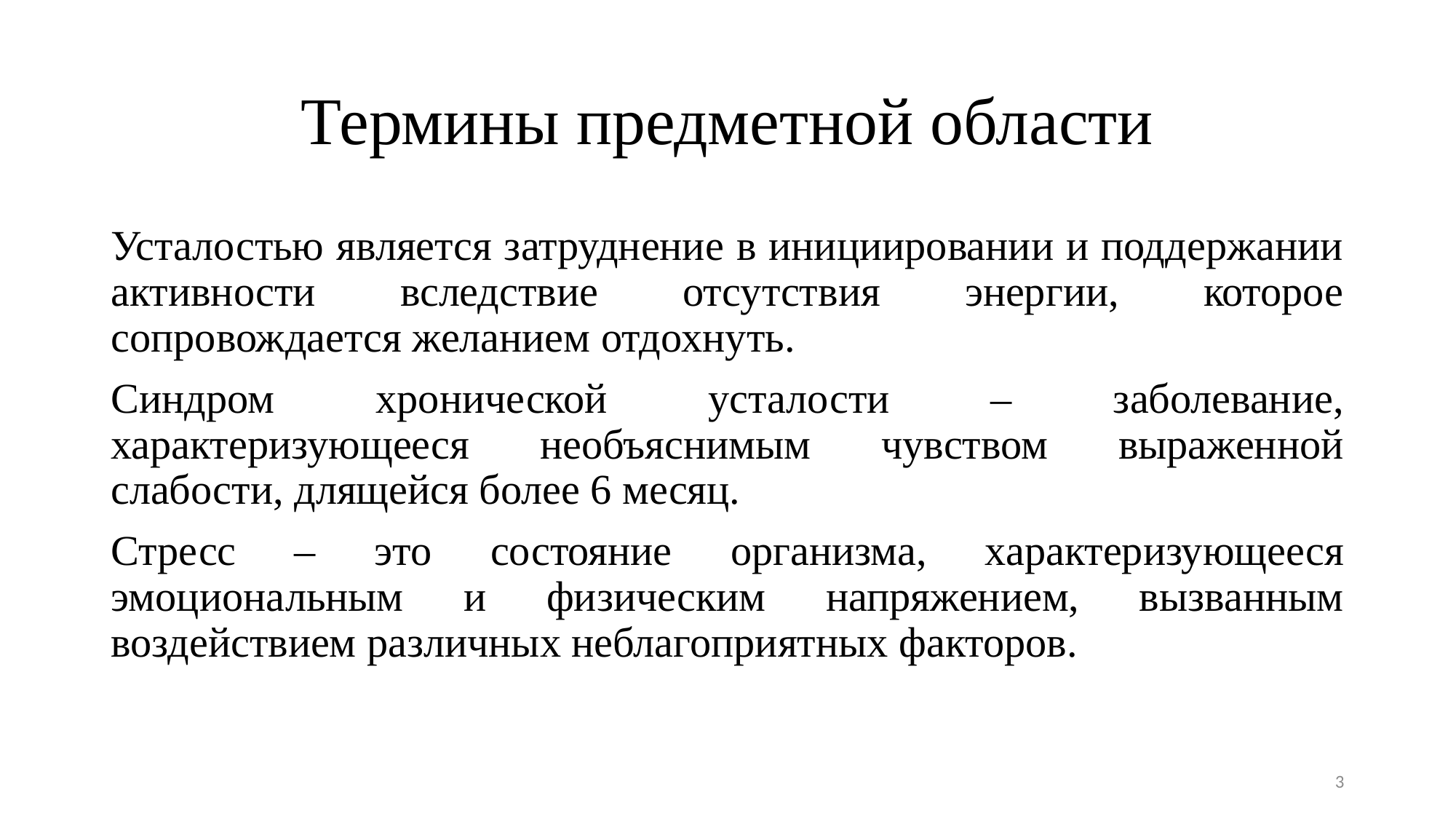

# Термины предметной области
Усталостью является затруднение в инициировании и поддержании активности вследствие отсутствия энергии, которое сопровождается желанием отдохнуть.
Синдром хронической усталости – заболевание, характеризующееся необъяснимым чувством выраженной слабости, длящейся более 6 месяц.
Стресс – это состояние организма, характеризующееся эмоциональным и физическим напряжением, вызванным воздействием различных неблагоприятных факторов.
3